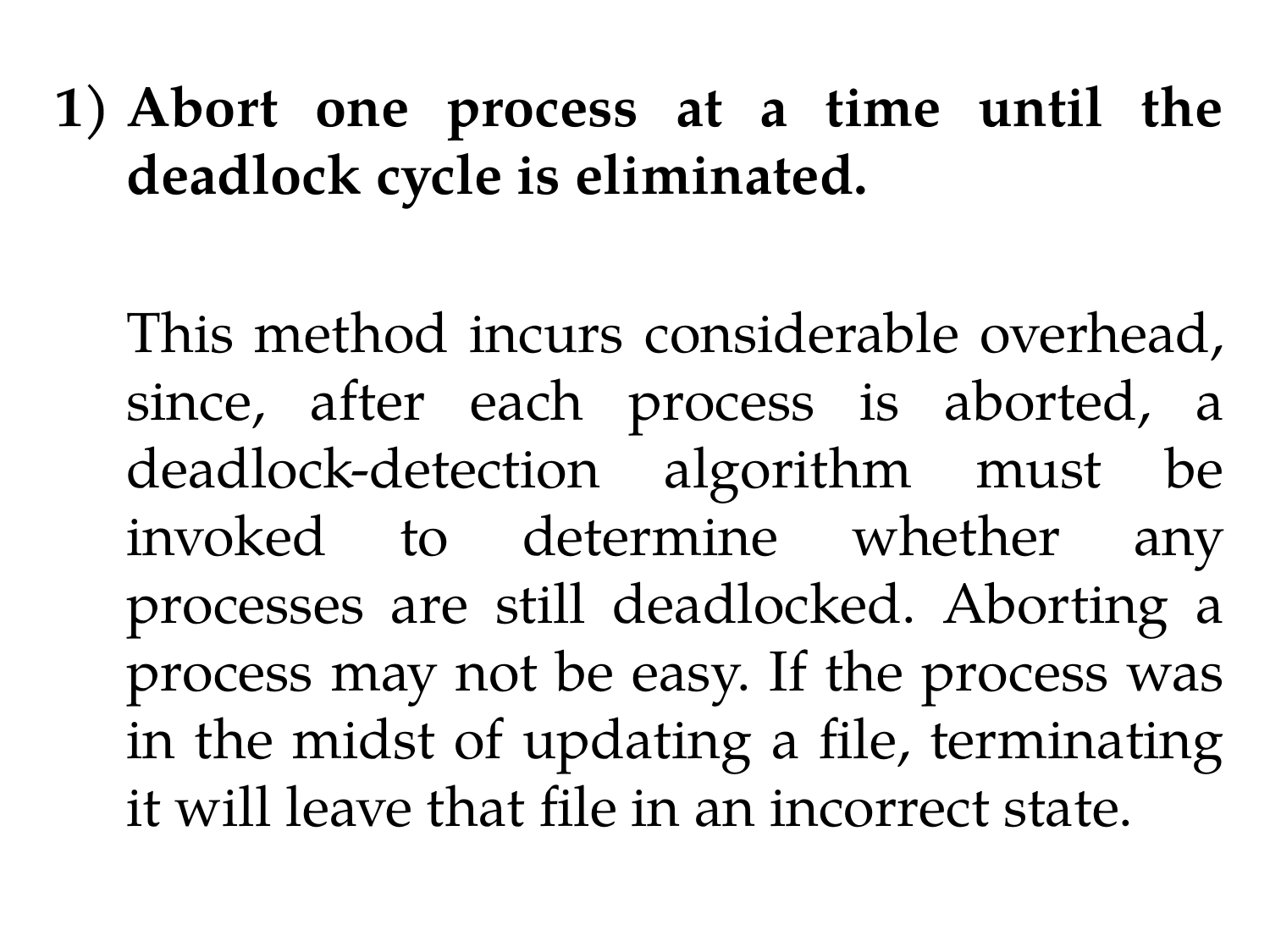

Abort one process at a time until the deadlock cycle is eliminated.

	This method incurs considerable overhead, since, after each process is aborted, a deadlock-detection algorithm must be invoked to determine whether any processes are still deadlocked. Aborting a process may not be easy. If the process was in the midst of updating a file, terminating it will leave that file in an incorrect state.